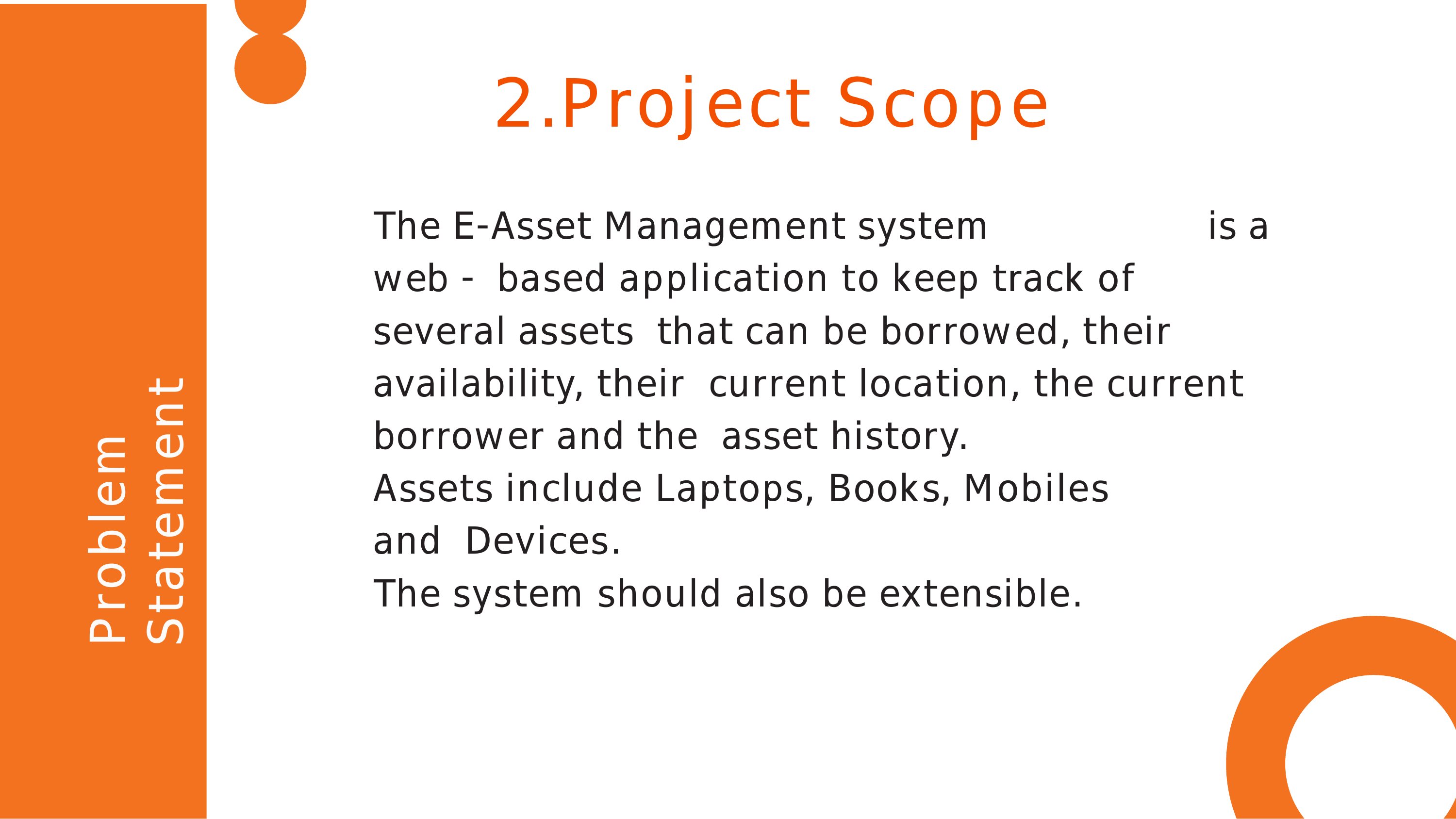

# 2.Project Scope
Problem Statement
The E-Asset Management system	is a web -  based application to keep track of several assets  that can be borrowed, their availability, their  current location, the current borrower and the  asset history.
Assets include Laptops, Books, Mobiles and  Devices.
The system should also be extensible.